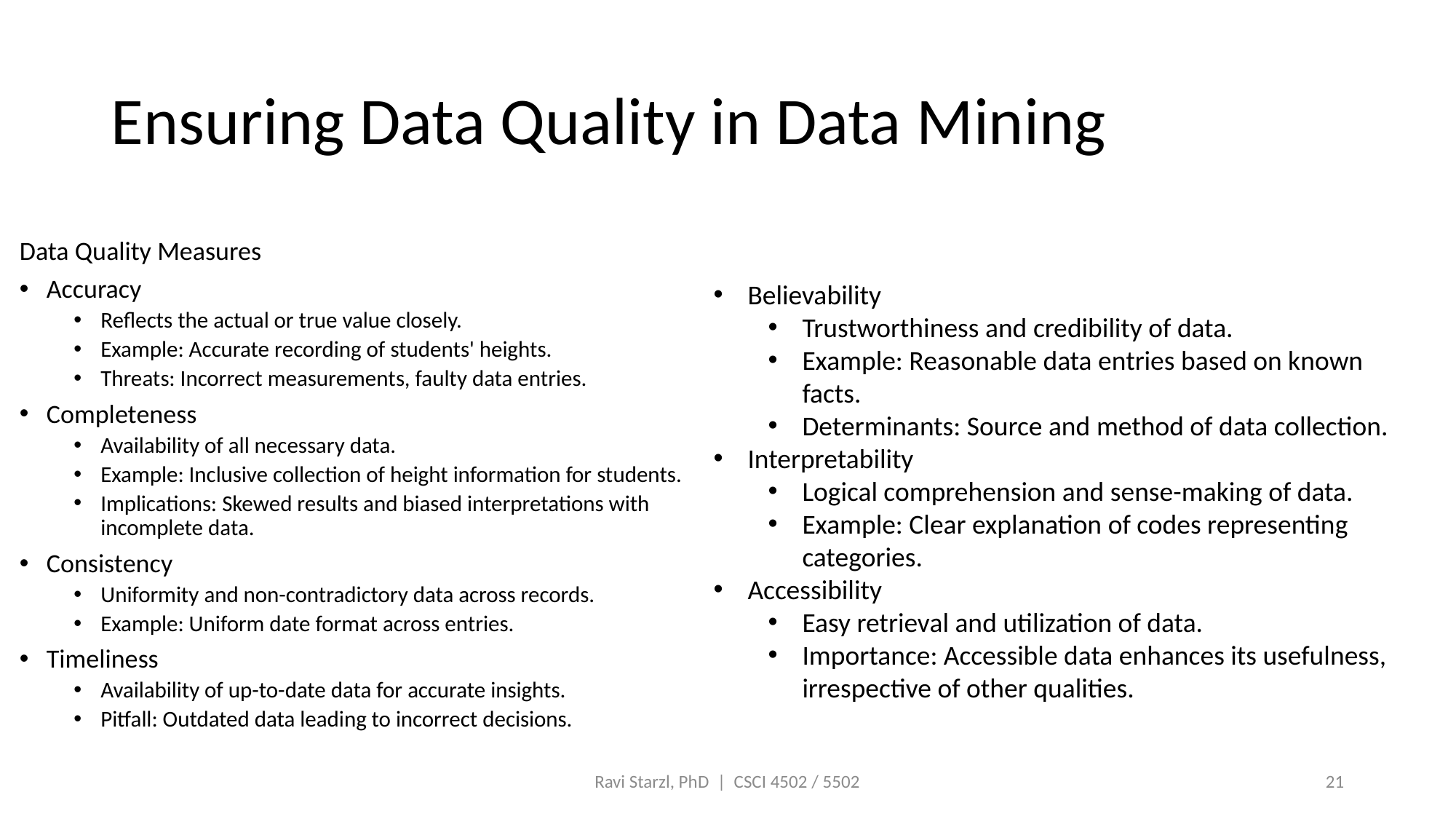

# Ensuring Data Quality in Data Mining
Data Quality Measures
Accuracy
Reflects the actual or true value closely.
Example: Accurate recording of students' heights.
Threats: Incorrect measurements, faulty data entries.
Completeness
Availability of all necessary data.
Example: Inclusive collection of height information for students.
Implications: Skewed results and biased interpretations with incomplete data.
Consistency
Uniformity and non-contradictory data across records.
Example: Uniform date format across entries.
Timeliness
Availability of up-to-date data for accurate insights.
Pitfall: Outdated data leading to incorrect decisions.
Believability
Trustworthiness and credibility of data.
Example: Reasonable data entries based on known facts.
Determinants: Source and method of data collection.
Interpretability
Logical comprehension and sense-making of data.
Example: Clear explanation of codes representing categories.
Accessibility
Easy retrieval and utilization of data.
Importance: Accessible data enhances its usefulness, irrespective of other qualities.
Ravi Starzl, PhD  |  CSCI 4502 / 5502
21